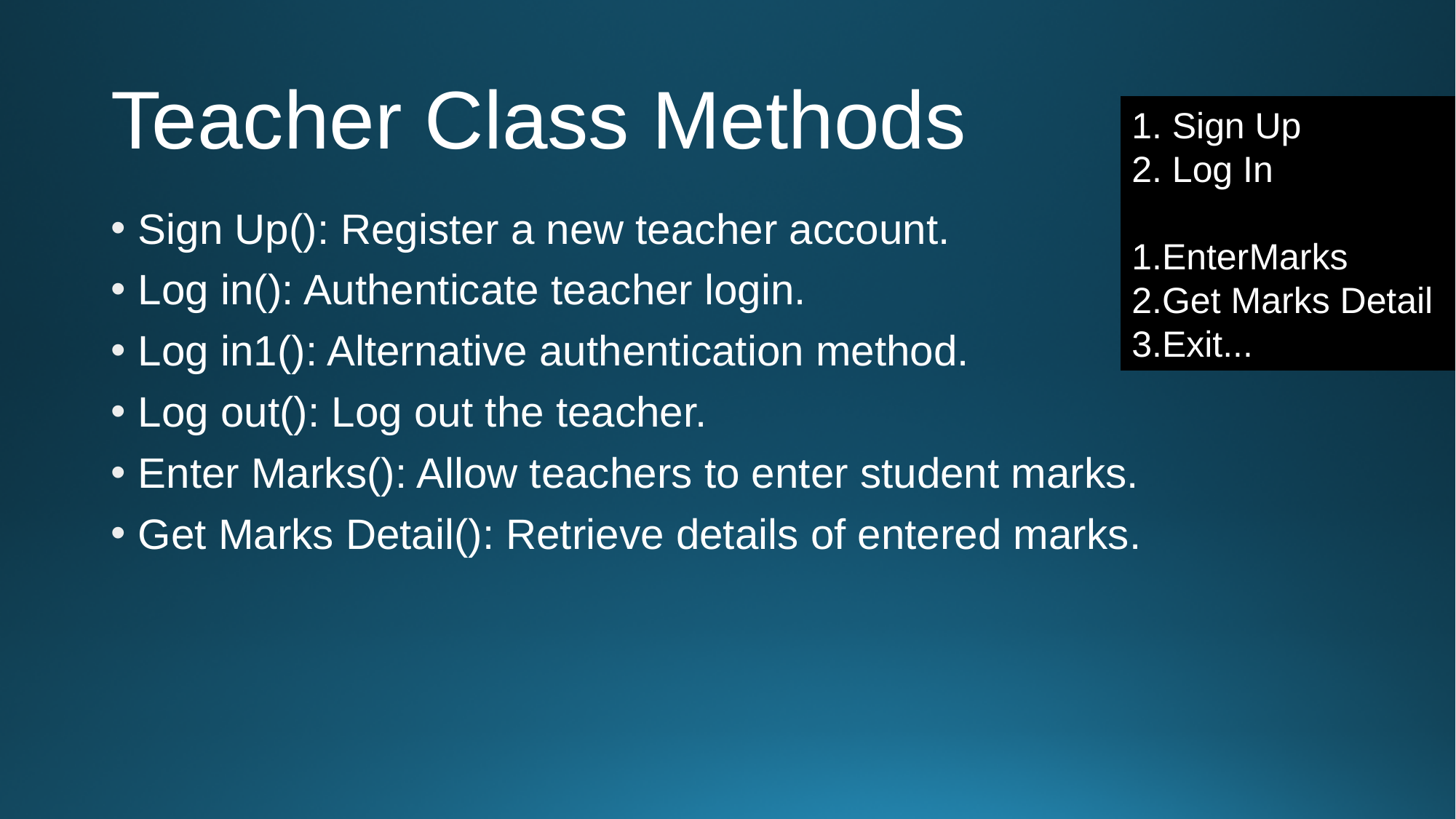

# Teacher Class Methods
1. Sign Up
2. Log In

1.EnterMarks
2.Get Marks Detail
3.Exit...
Sign Up(): Register a new teacher account.
Log in(): Authenticate teacher login.
Log in1(): Alternative authentication method.
Log out(): Log out the teacher.
Enter Marks(): Allow teachers to enter student marks.
Get Marks Detail(): Retrieve details of entered marks.